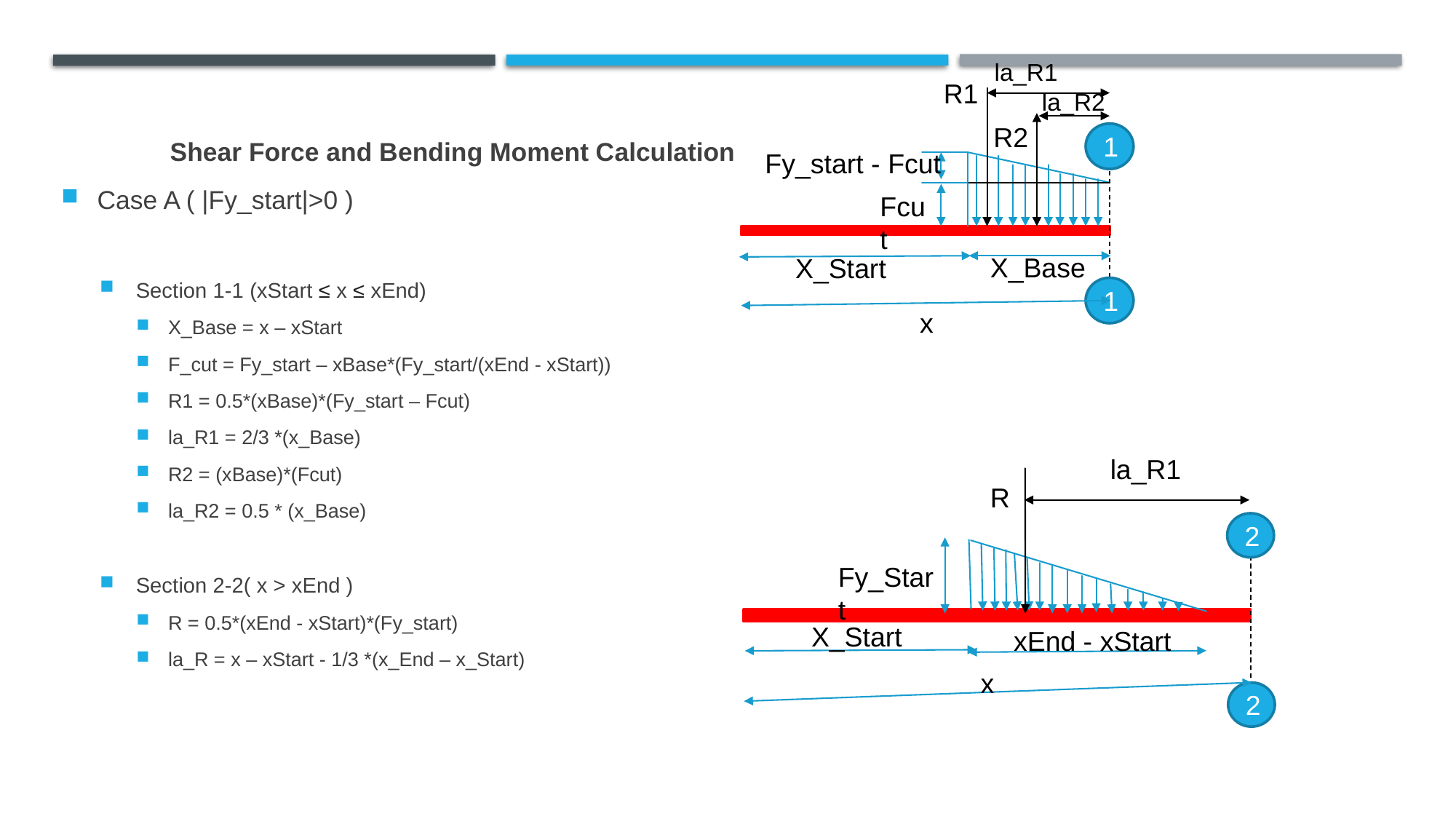

la_R1
R1
la_R2
	Shear Force and Bending Moment Calculation
Case A ( |Fy_start|>0 )

Section 1-1 (xStart ≤ x ≤ xEnd)
X_Base = x – xStart
F_cut = Fy_start – xBase*(Fy_start/(xEnd - xStart))
R1 = 0.5*(xBase)*(Fy_start – Fcut)
la_R1 = 2/3 *(x_Base)
R2 = (xBase)*(Fcut)
la_R2 = 0.5 * (x_Base)

Section 2-2( x > xEnd )
R = 0.5*(xEnd - xStart)*(Fy_start)
la_R = x – xStart - 1/3 *(x_End – x_Start)

R2
1
Fy_start - Fcut
Fcut

X_Base
X_Start
1
x
la_R1
R
2
Fy_Start

X_Start
xEnd - xStart
x
2